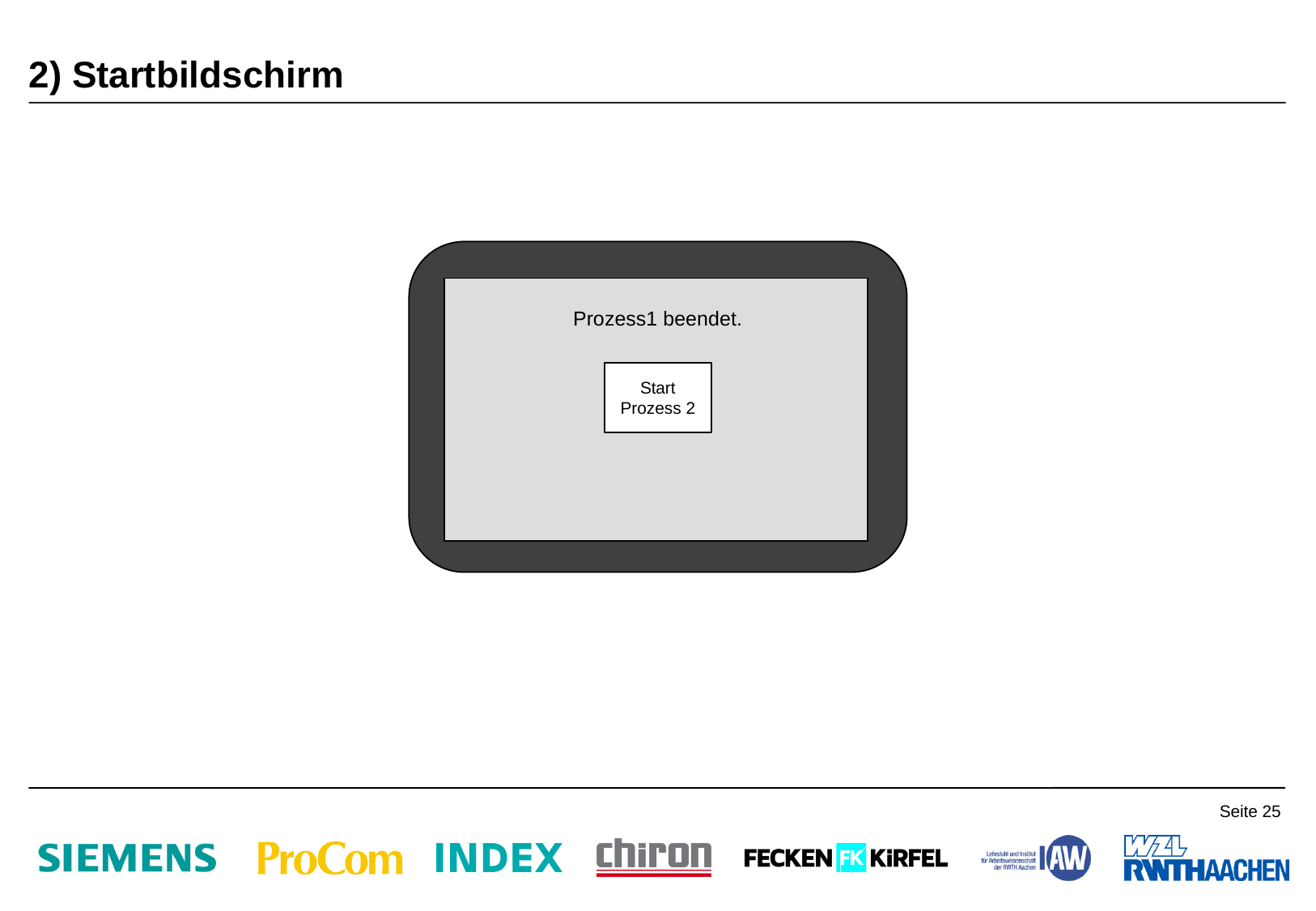

# 2) Startbildschirm

Start Prozess 2
Prozess1 beendet.